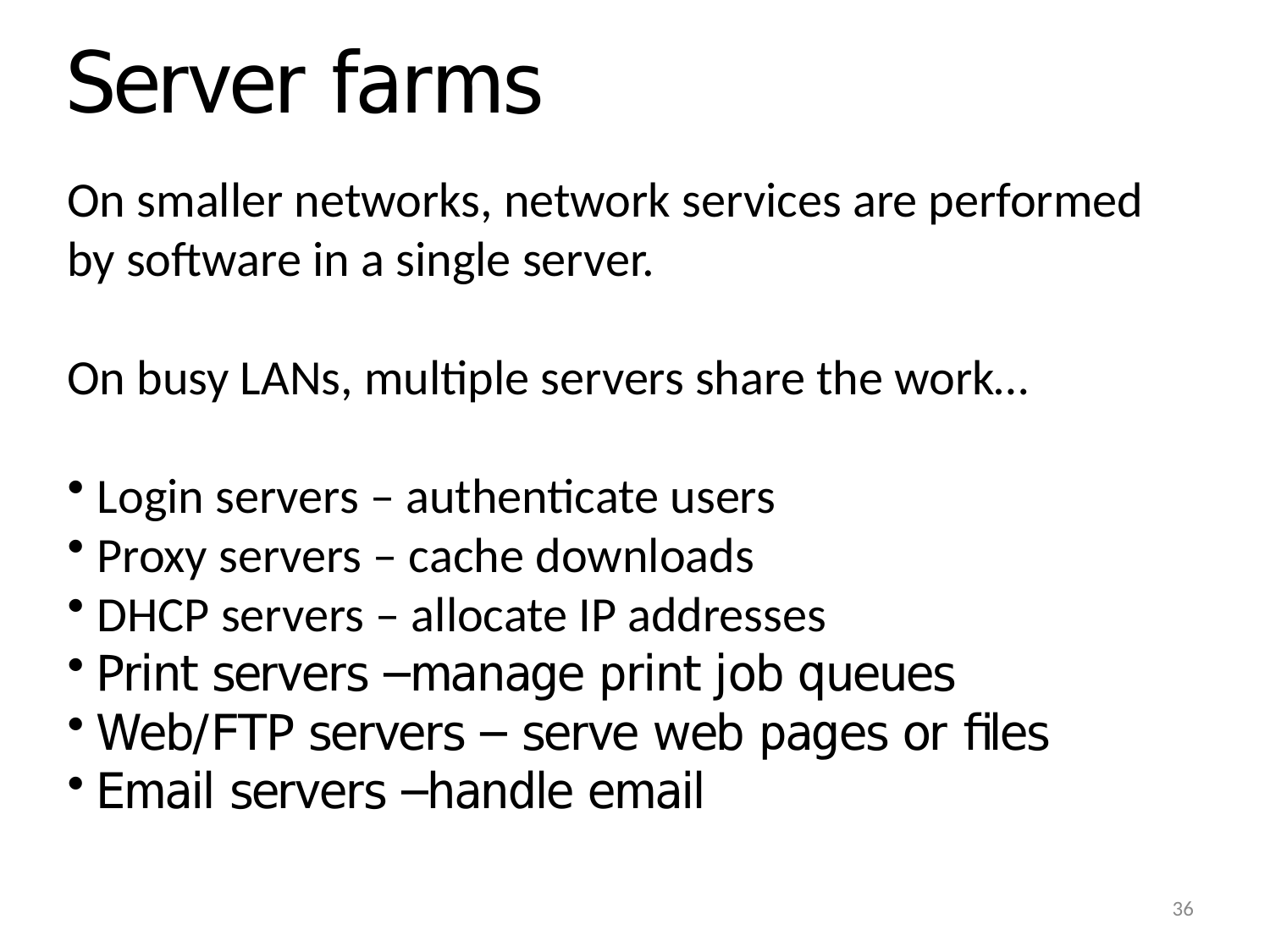

Server farms
On smaller networks, network services are performed by software in a single server.

On busy LANs, multiple servers share the work…

Login servers – authenticate users
Proxy servers – cache downloads
DHCP servers – allocate IP addresses
Print servers –manage print job queues
Web/FTP servers – serve web pages or files
Email servers –handle email
36